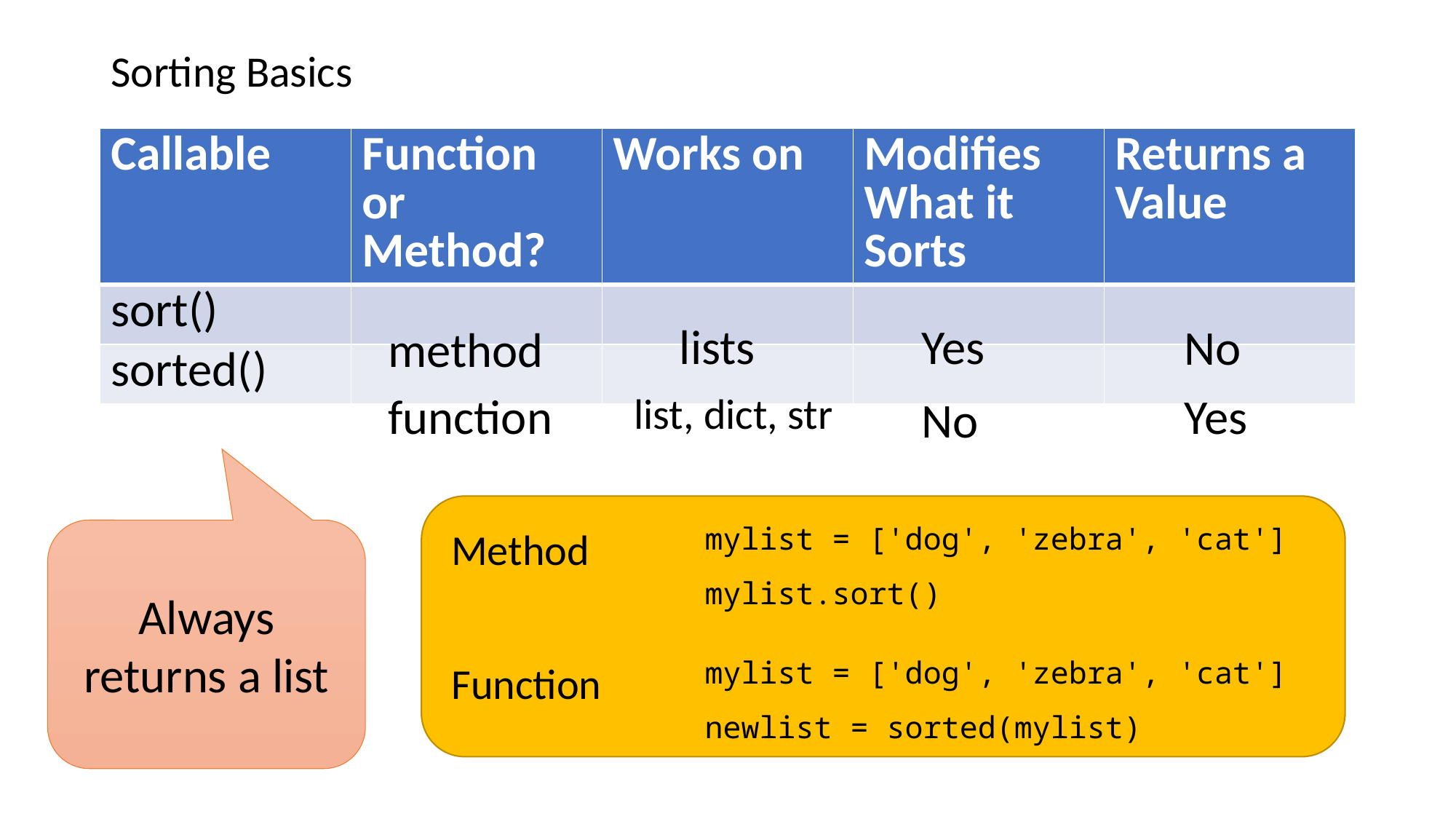

# Sorting Basics
| Callable | Function or Method? | Works on | Modifies What it Sorts | Returns a Value |
| --- | --- | --- | --- | --- |
| sort() |  |  |  |  |
| sorted() |  |  |  |  |
Yes
lists
No
method
function
Yes
list, dict, str
No

mylist = ['dog', 'zebra', 'cat']
mylist.sort()
Method
mylist = ['dog', 'zebra', 'cat']
newlist = sorted(mylist)
Function
Always returns a list